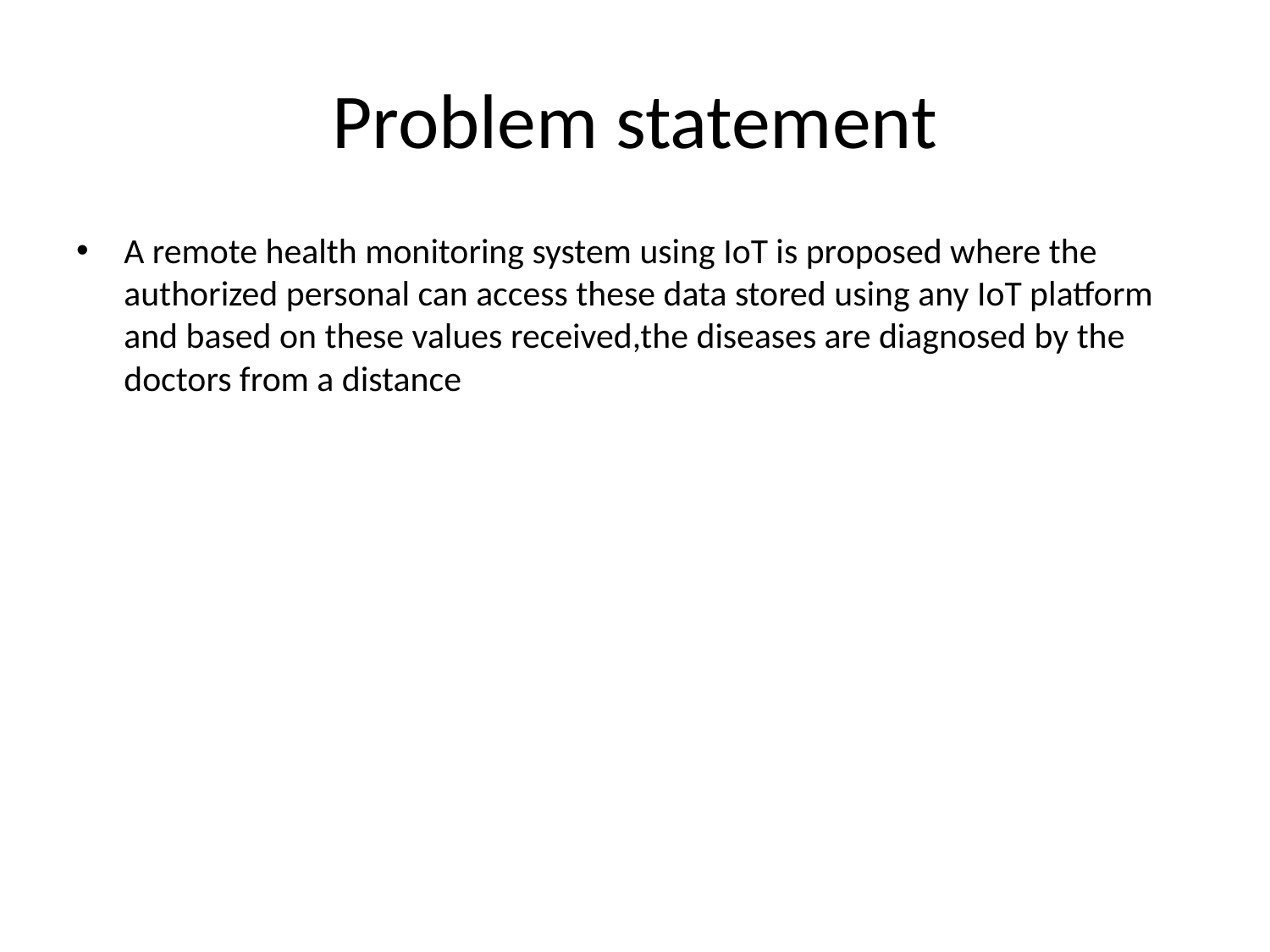

# Problem statement
A remote health monitoring system using IoT is proposed where the authorized personal can access these data stored using any IoT platform and based on these values received,the diseases are diagnosed by the doctors from a distance